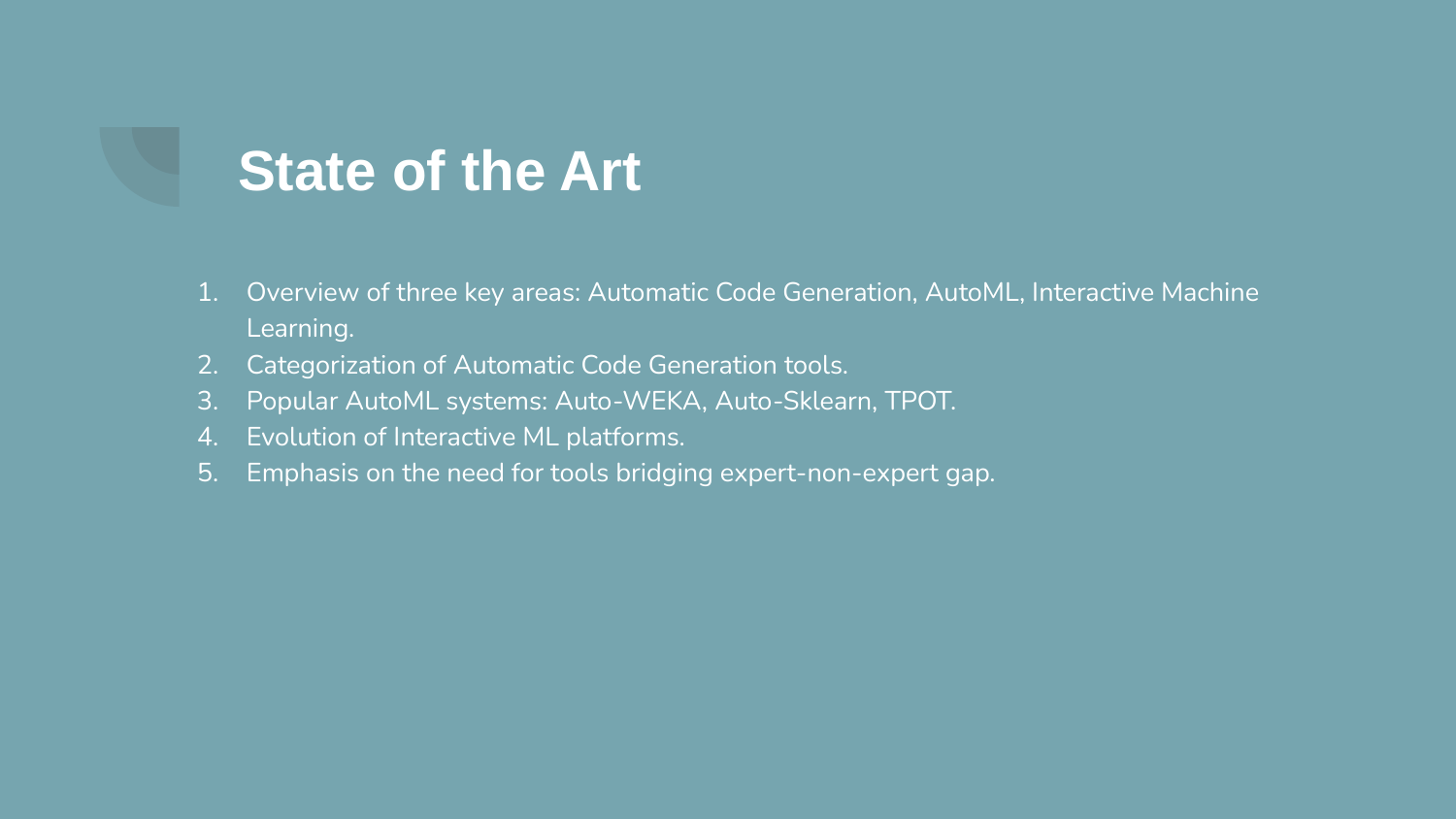

# State of the Art
Overview of three key areas: Automatic Code Generation, AutoML, Interactive Machine Learning.
Categorization of Automatic Code Generation tools.
Popular AutoML systems: Auto-WEKA, Auto-Sklearn, TPOT.
Evolution of Interactive ML platforms.
Emphasis on the need for tools bridging expert-non-expert gap.